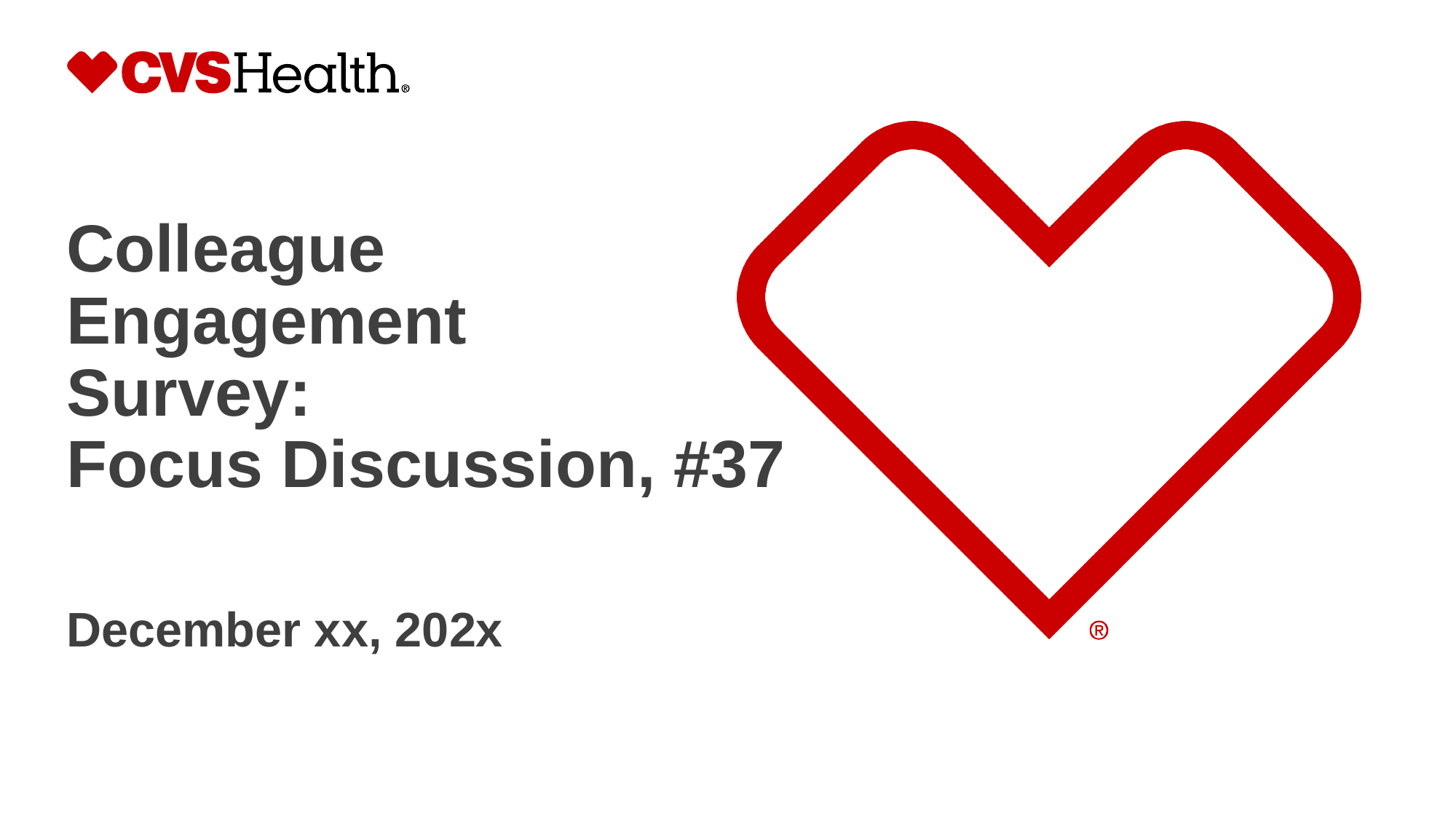

# Colleague Engagement Survey: Focus Discussion, #37
December xx, 202x